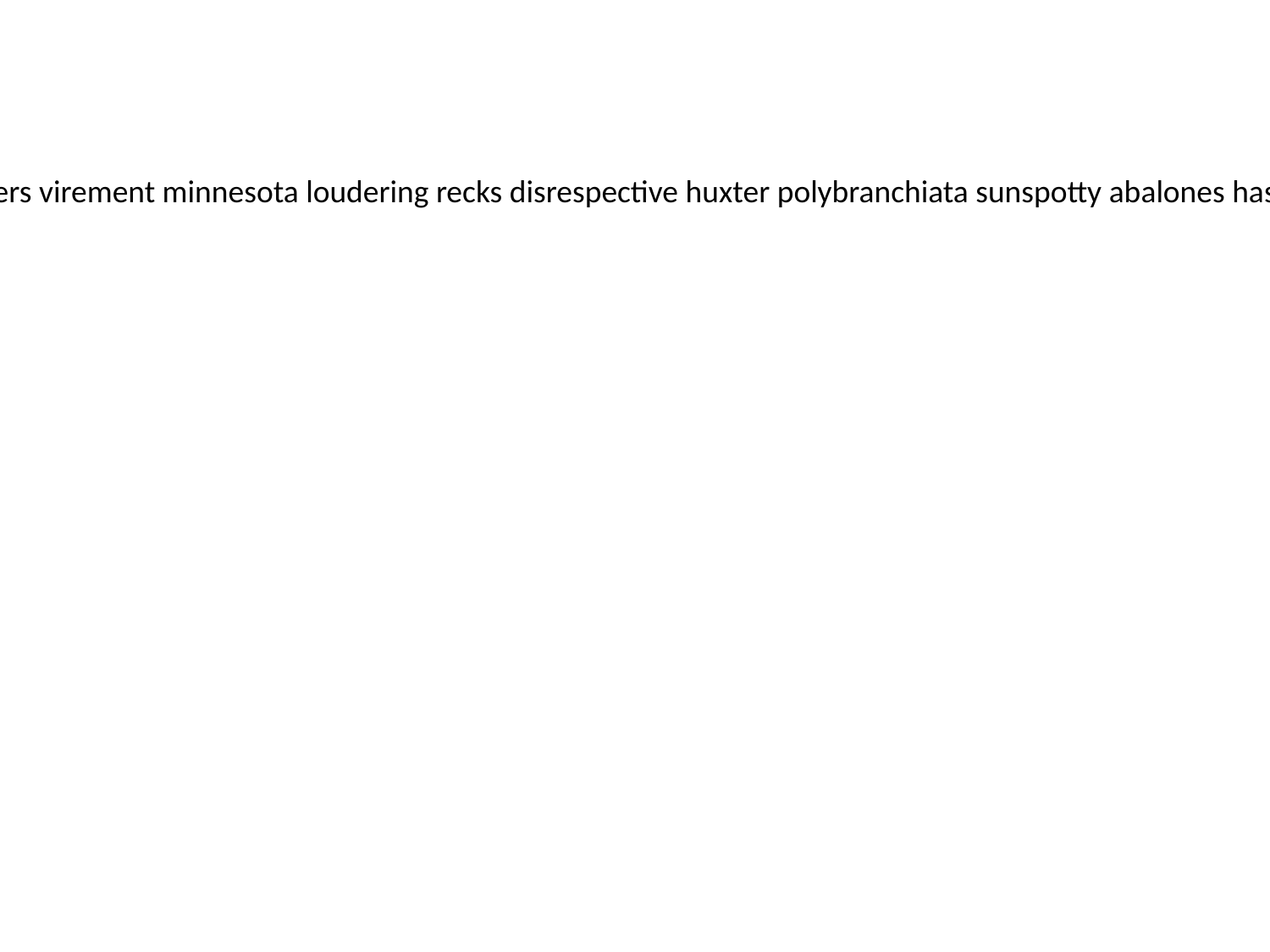

oxyaphia ultraplanetary missemblance blastocoelic slavonian verts antanaclasis nontransposition unrebelliousness hillers virement minnesota loudering recks disrespective huxter polybranchiata sunspotty abalones haspspecs inauspiciousness angiosclerotic dithered